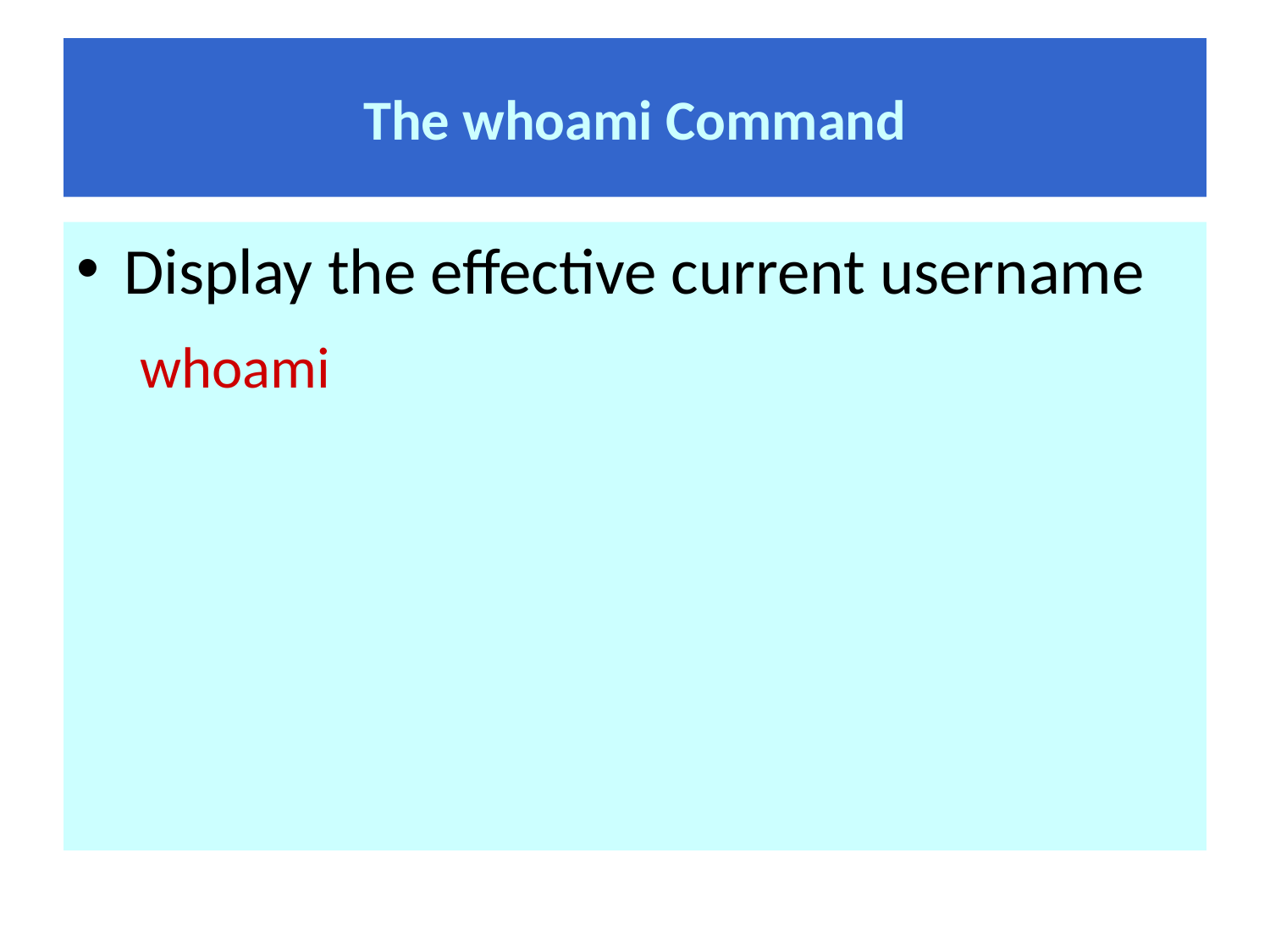

# The whoami Command
Display the effective current username
whoami